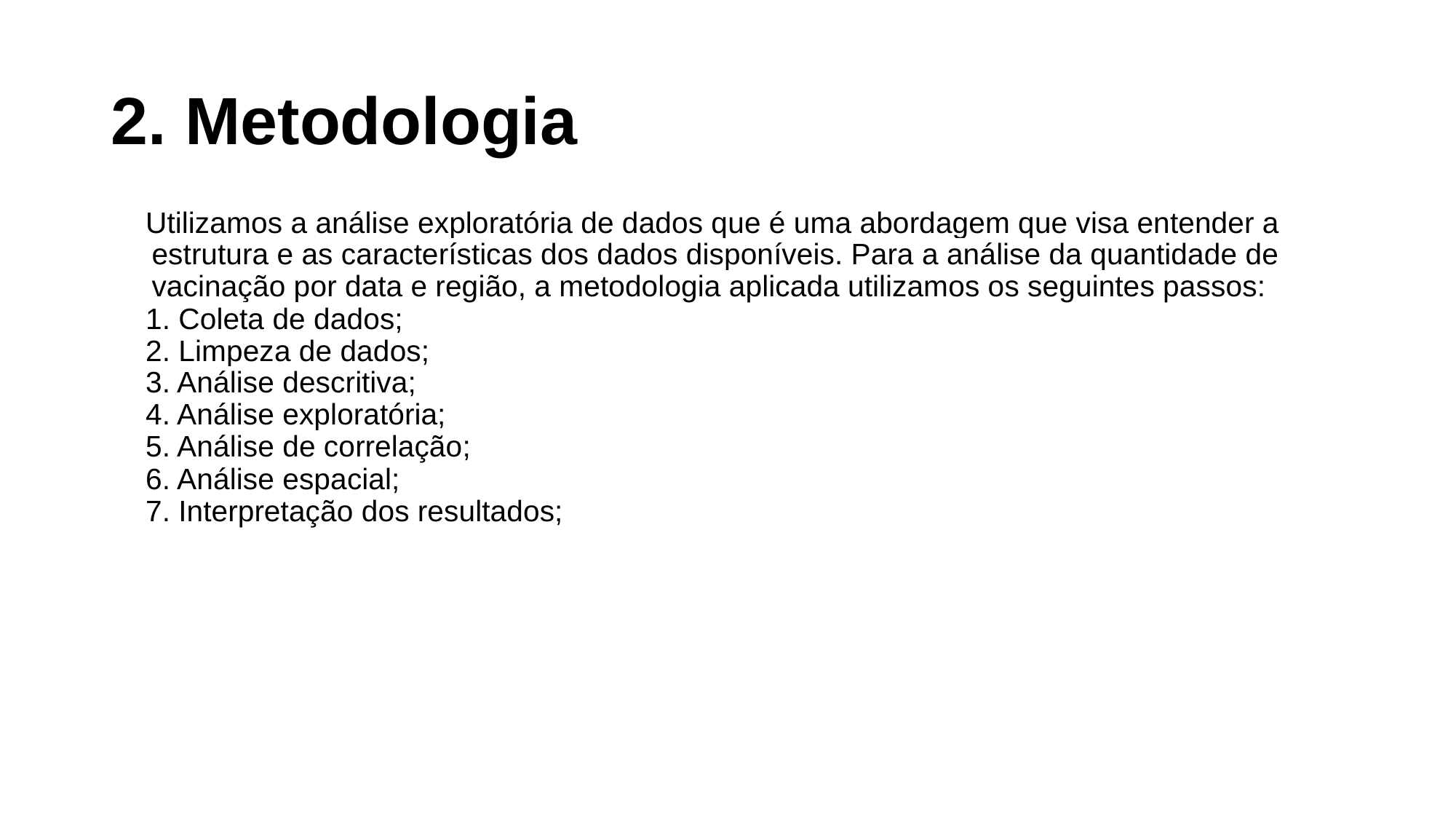

# 2. Metodologia
Utilizamos a análise exploratória de dados que é uma abordagem que visa entender a estrutura e as características dos dados disponíveis. Para a análise da quantidade de vacinação por data e região, a metodologia aplicada utilizamos os seguintes passos:
1. Coleta de dados;
2. Limpeza de dados;
3. Análise descritiva;
4. Análise exploratória;
5. Análise de correlação;
6. Análise espacial;
7. Interpretação dos resultados;